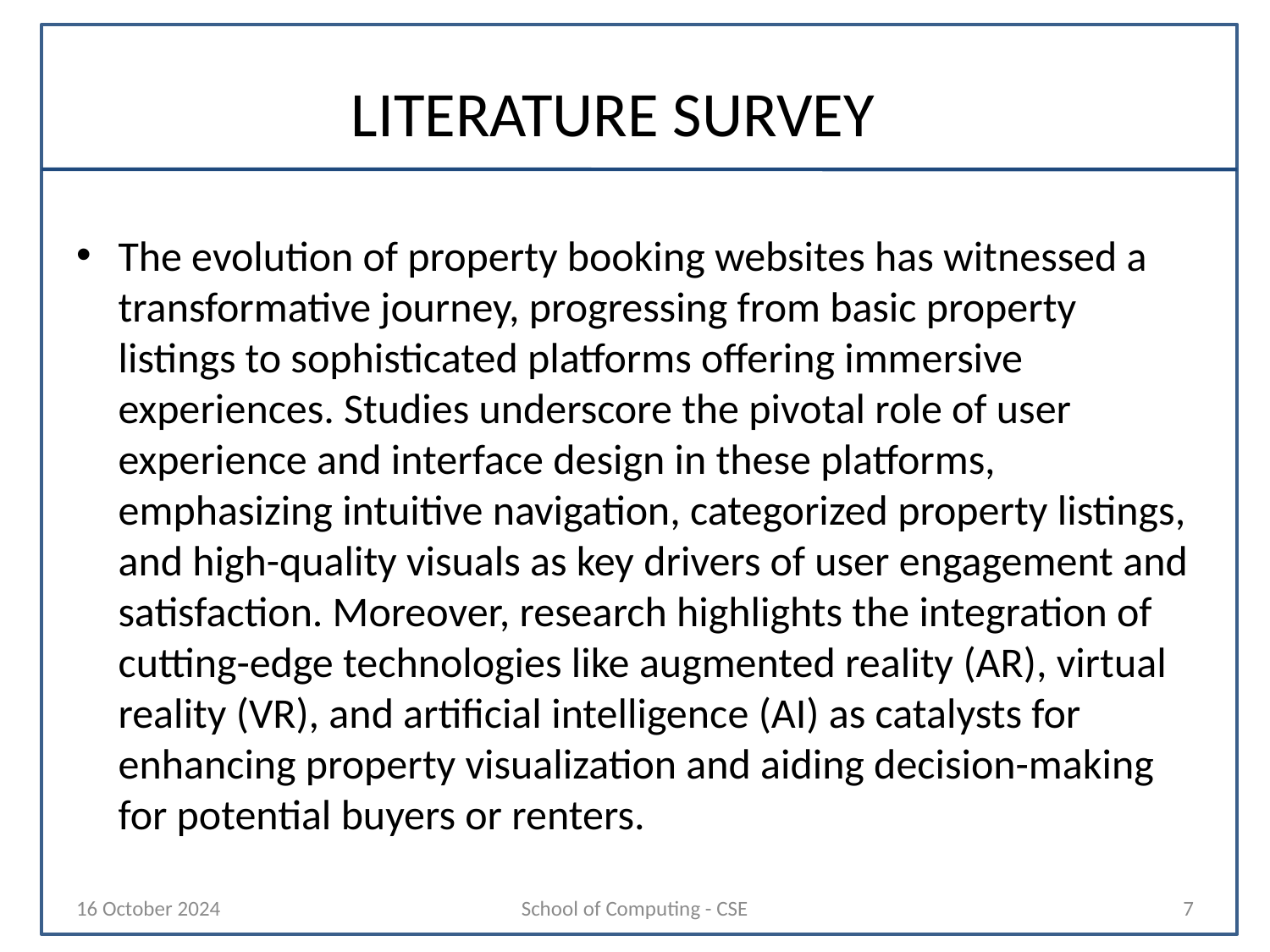

# LITERATURE SURVEY
The evolution of property booking websites has witnessed a transformative journey, progressing from basic property listings to sophisticated platforms offering immersive experiences. Studies underscore the pivotal role of user experience and interface design in these platforms, emphasizing intuitive navigation, categorized property listings, and high-quality visuals as key drivers of user engagement and satisfaction. Moreover, research highlights the integration of cutting-edge technologies like augmented reality (AR), virtual reality (VR), and artificial intelligence (AI) as catalysts for enhancing property visualization and aiding decision-making for potential buyers or renters.
16 October 2024
School of Computing - CSE
7